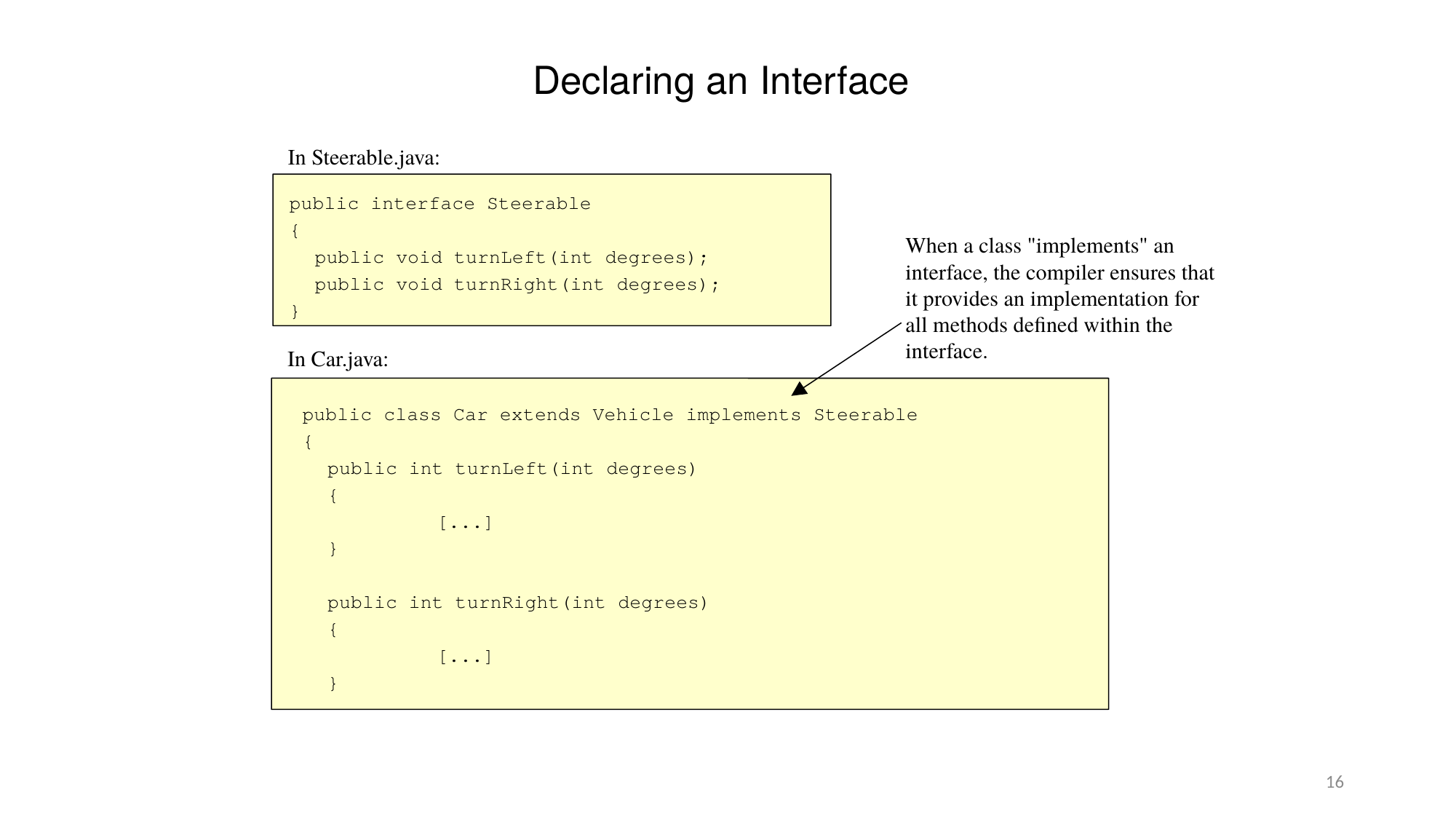

Declaring an Interface
In Steerable.java:

public interface Steerable
{
	public void turnLeft(int degrees);
	public void turnRight(int degrees);
}
When a class "implements" an
interface, the compiler ensures that
it provides an implementation for
all methods defined within the
interface.

In Car.java:

public class Car extends Vehicle implements Steerable
{
	public int turnLeft(int degrees)
	{
		[...]
	}

	public int turnRight(int degrees)
	{
		[...]
	}

16